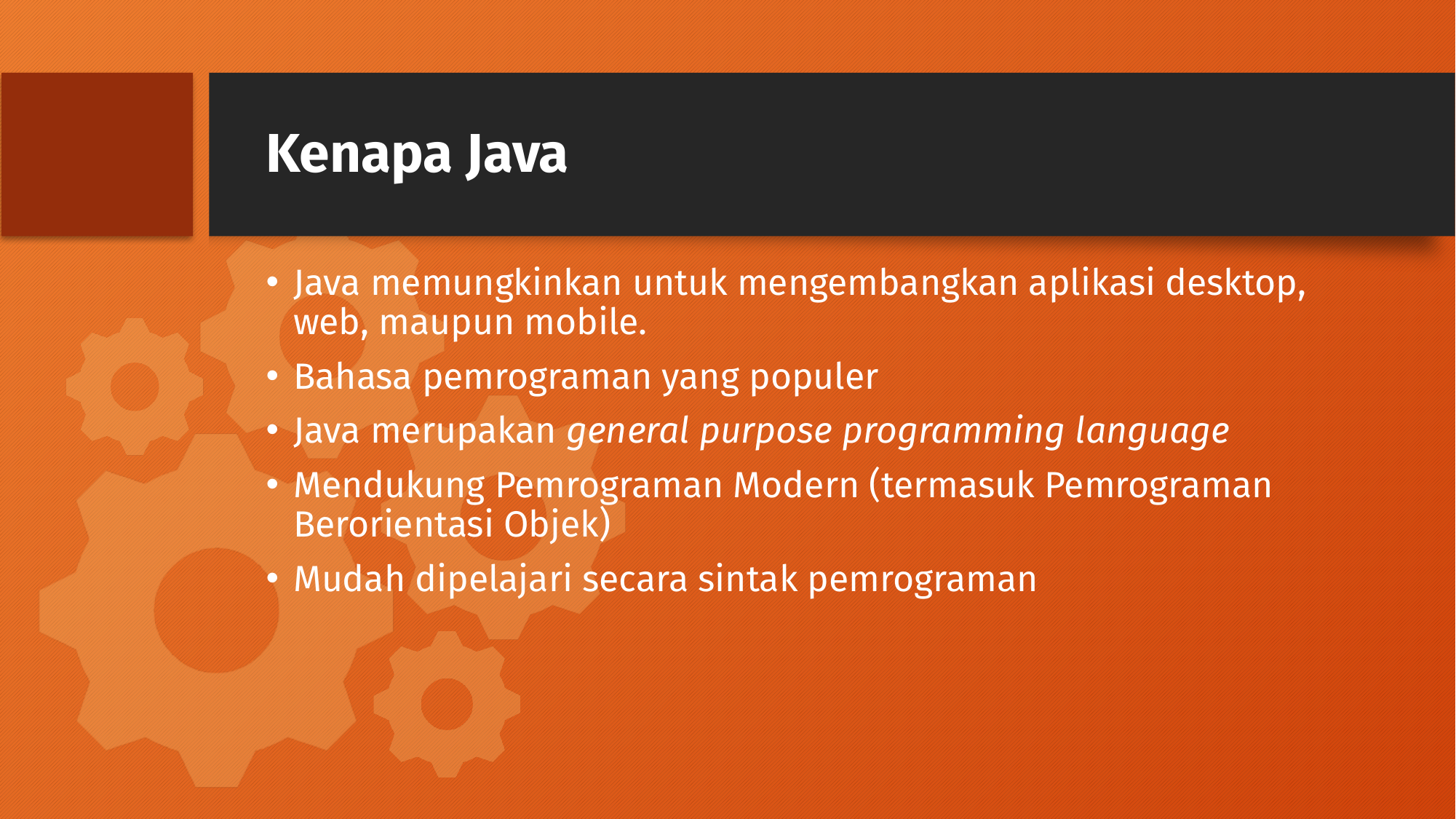

# Kenapa Java
Java memungkinkan untuk mengembangkan aplikasi desktop, web, maupun mobile.
Bahasa pemrograman yang populer
Java merupakan general purpose programming language
Mendukung Pemrograman Modern (termasuk Pemrograman Berorientasi Objek)
Mudah dipelajari secara sintak pemrograman